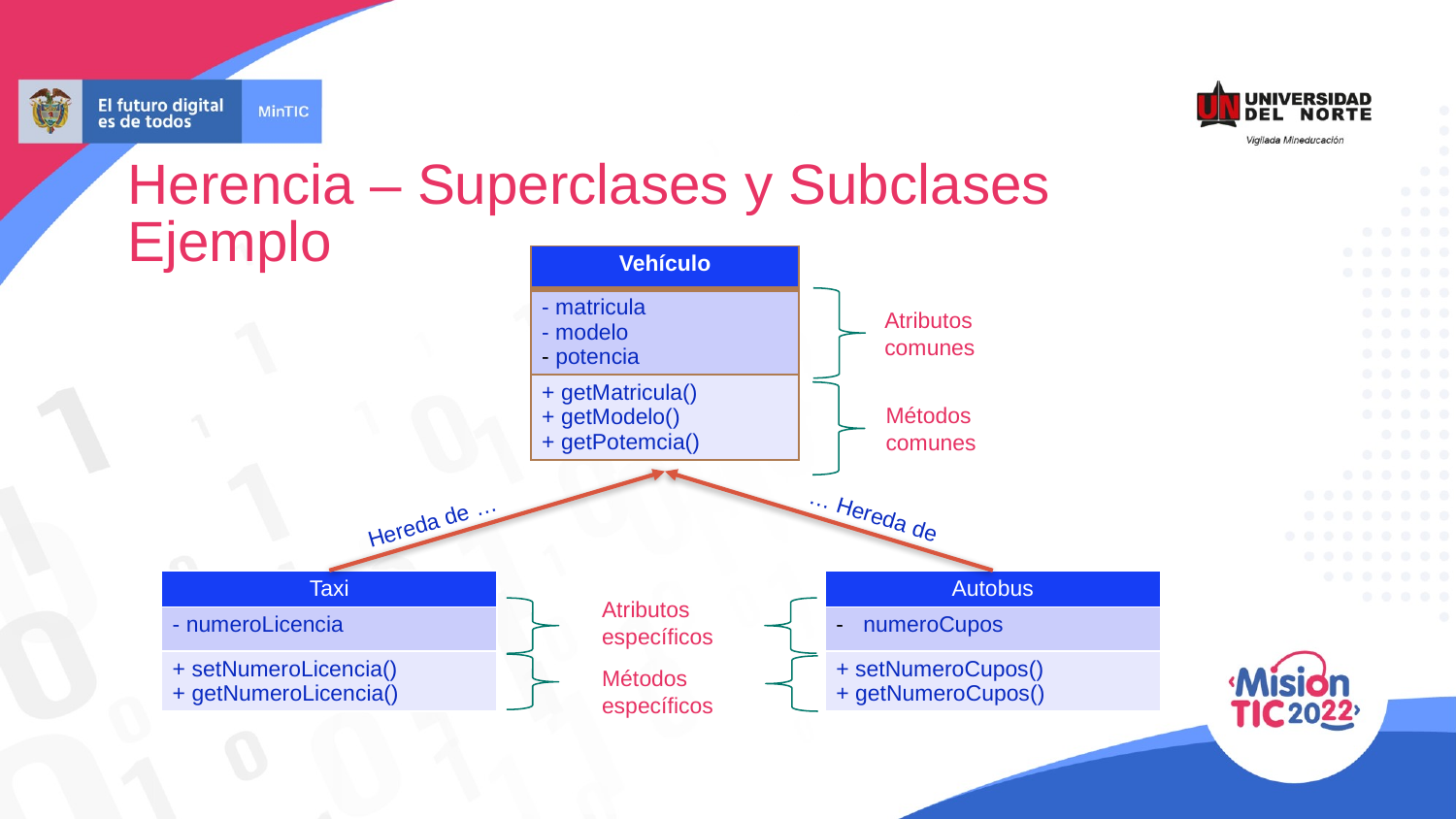

Herencia – Superclases y Subclases
Ejemplo
| Vehículo |
| --- |
| - matricula - modelo potencia |
| + getMatricula() + getModelo() + getPotemcia() |

Atributos comunes

Métodos comunes
… Hereda de
Hereda de …
| Taxi |
| --- |
| - numeroLicencia |
| + setNumeroLicencia() + getNumeroLicencia() |
| Autobus |
| --- |
| numeroCupos |
| + setNumeroCupos() + getNumeroCupos() |
Atributos específicos

Métodos específicos